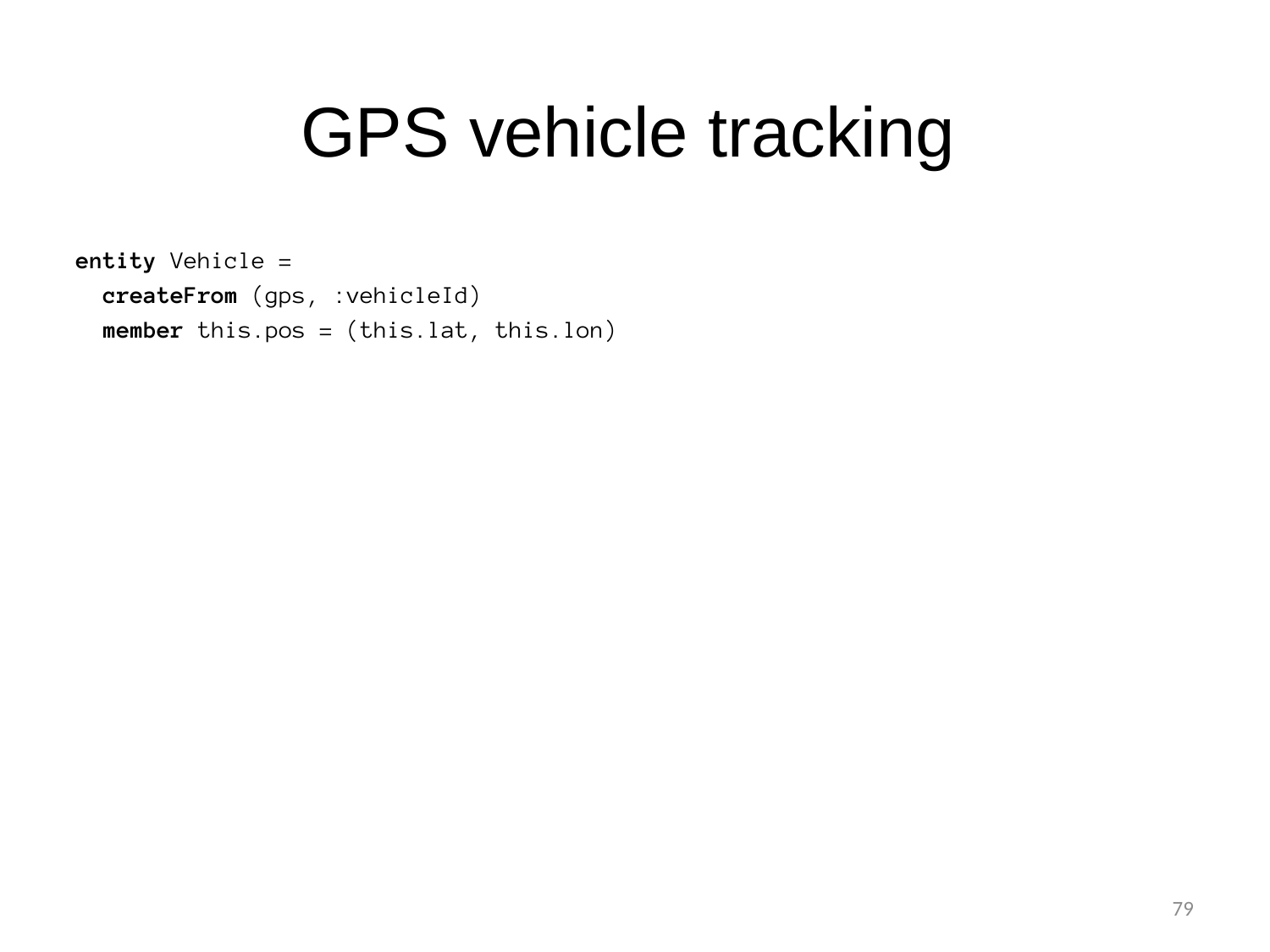

GPS vehicle tracking
entity Vehicle =
  createFrom (gps, :vehicleId)
  member this.pos = (this.lat, this.lon)

79